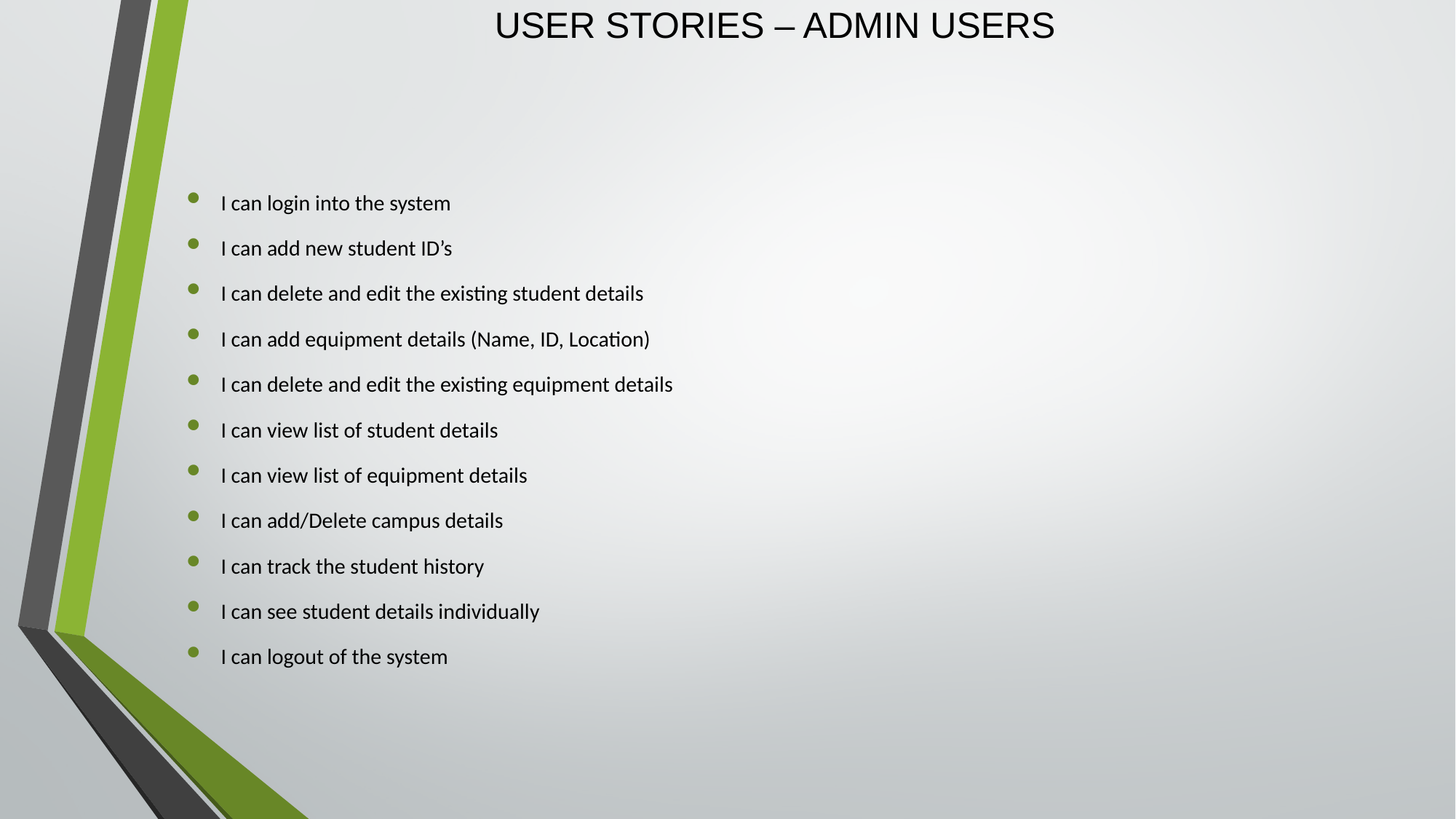

# USER STORIES – ADMIN USERS
I can login into the system
I can add new student ID’s
I can delete and edit the existing student details
I can add equipment details (Name, ID, Location)
I can delete and edit the existing equipment details
I can view list of student details
I can view list of equipment details
I can add/Delete campus details
I can track the student history
I can see student details individually
I can logout of the system